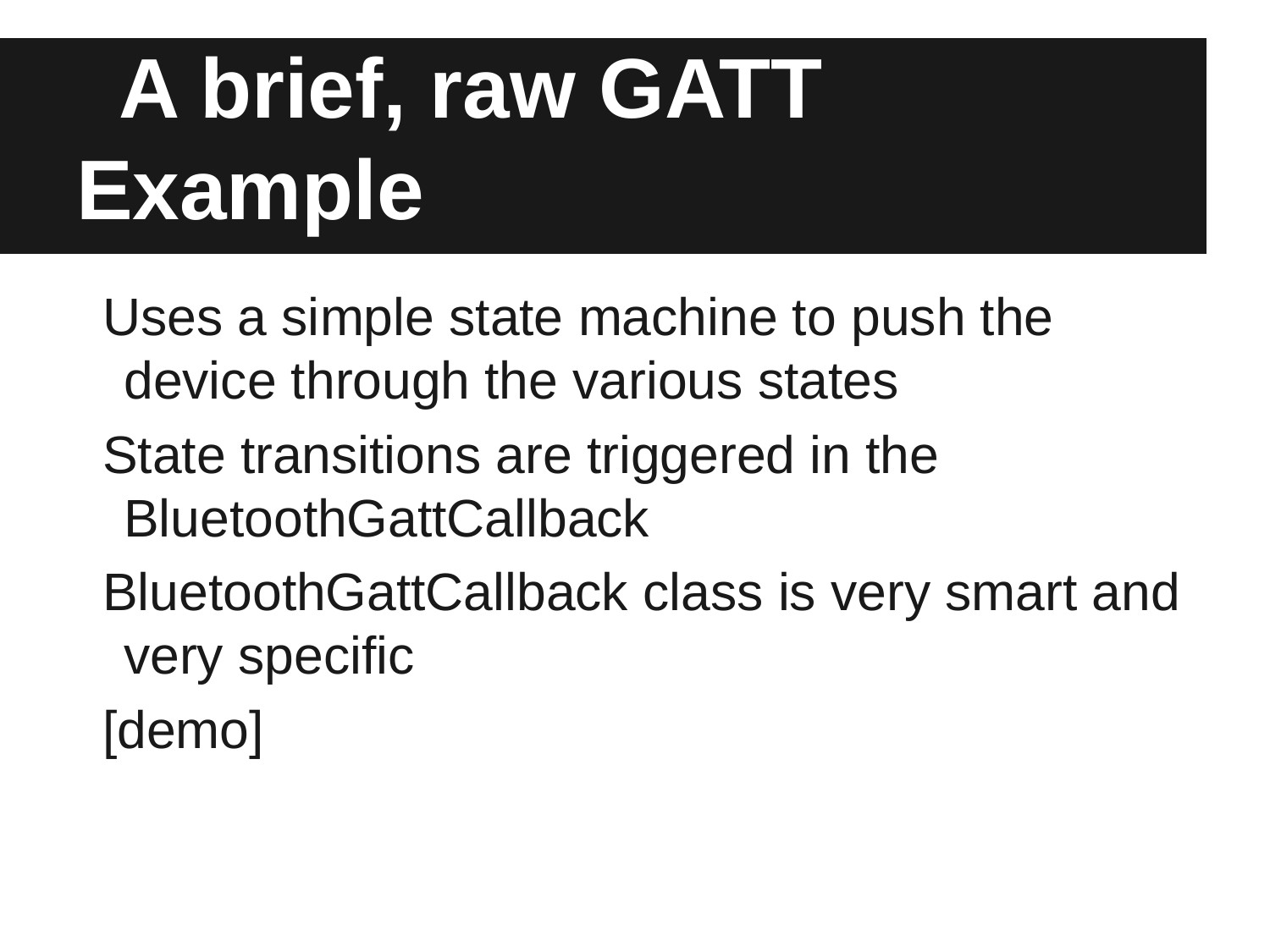

# A brief, raw GATT Example
Uses a simple state machine to push the device through the various states
State transitions are triggered in the BluetoothGattCallback
BluetoothGattCallback class is very smart and very specific
[demo]